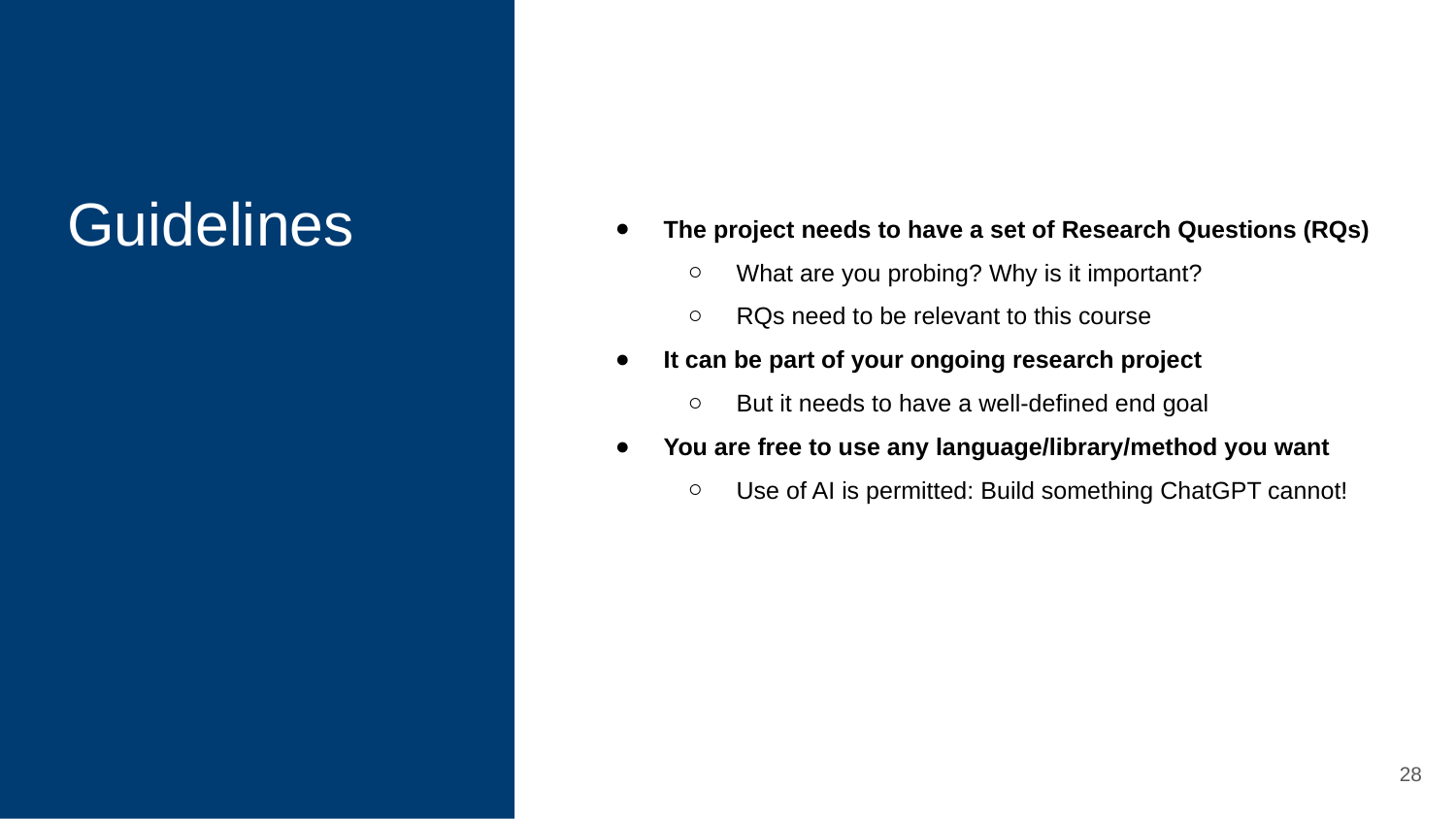

Guidelines
The project needs to have a set of Research Questions (RQs)
What are you probing? Why is it important?
RQs need to be relevant to this course
It can be part of your ongoing research project
But it needs to have a well-defined end goal
You are free to use any language/library/method you want
Use of AI is permitted: Build something ChatGPT cannot!
28